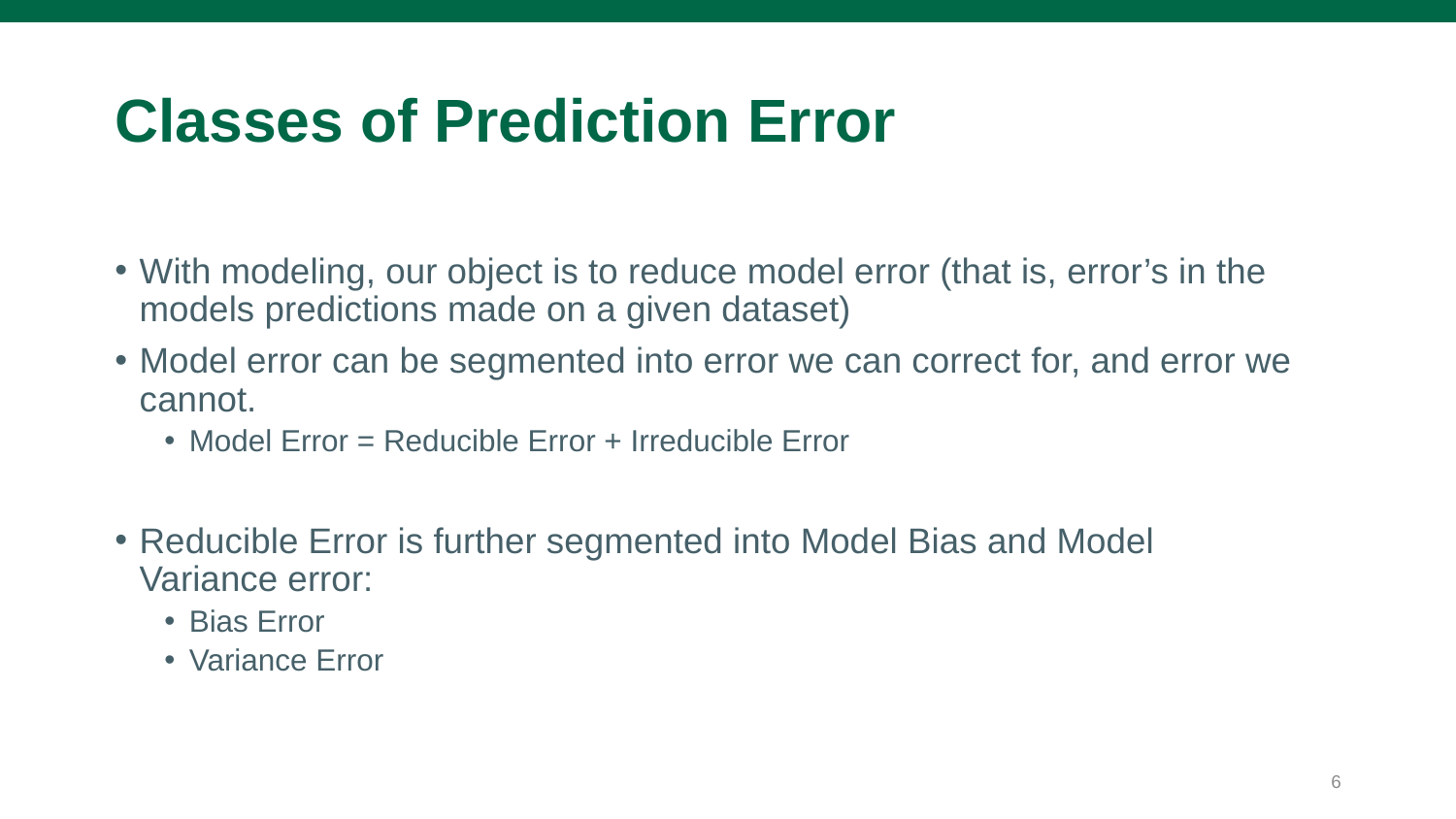

# Classes of Prediction Error
With modeling, our object is to reduce model error (that is, error’s in the models predictions made on a given dataset)
Model error can be segmented into error we can correct for, and error we cannot.
Model Error = Reducible Error + Irreducible Error

Reducible Error is further segmented into Model Bias and Model Variance error:
Bias Error
Variance Error
6